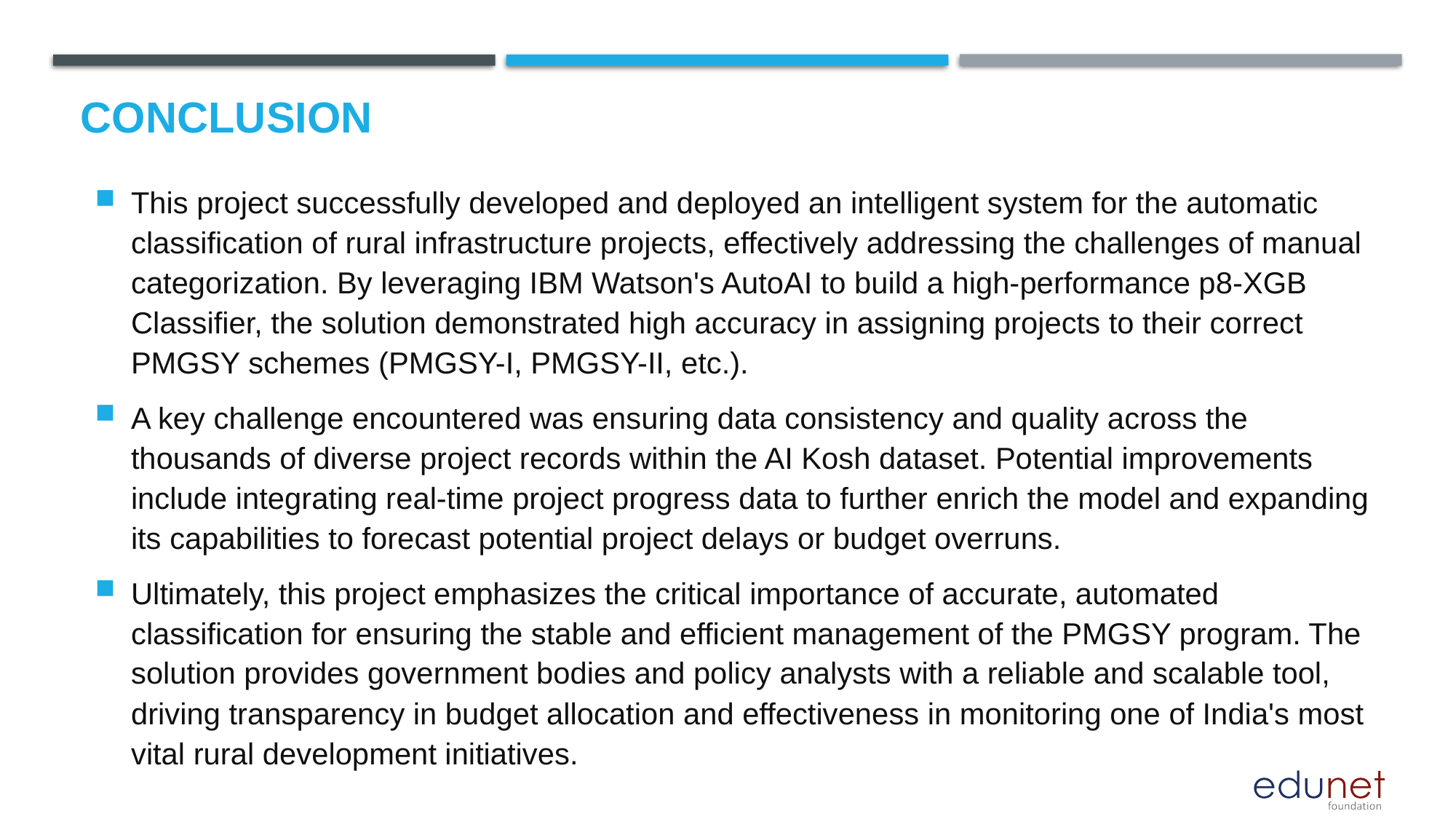

# Conclusion
This project successfully developed and deployed an intelligent system for the automatic classification of rural infrastructure projects, effectively addressing the challenges of manual categorization. By leveraging IBM Watson's AutoAI to build a high-performance p8-XGB Classifier, the solution demonstrated high accuracy in assigning projects to their correct PMGSY schemes (PMGSY-I, PMGSY-II, etc.).
A key challenge encountered was ensuring data consistency and quality across the thousands of diverse project records within the AI Kosh dataset. Potential improvements include integrating real-time project progress data to further enrich the model and expanding its capabilities to forecast potential project delays or budget overruns.
Ultimately, this project emphasizes the critical importance of accurate, automated classification for ensuring the stable and efficient management of the PMGSY program. The solution provides government bodies and policy analysts with a reliable and scalable tool, driving transparency in budget allocation and effectiveness in monitoring one of India's most vital rural development initiatives.